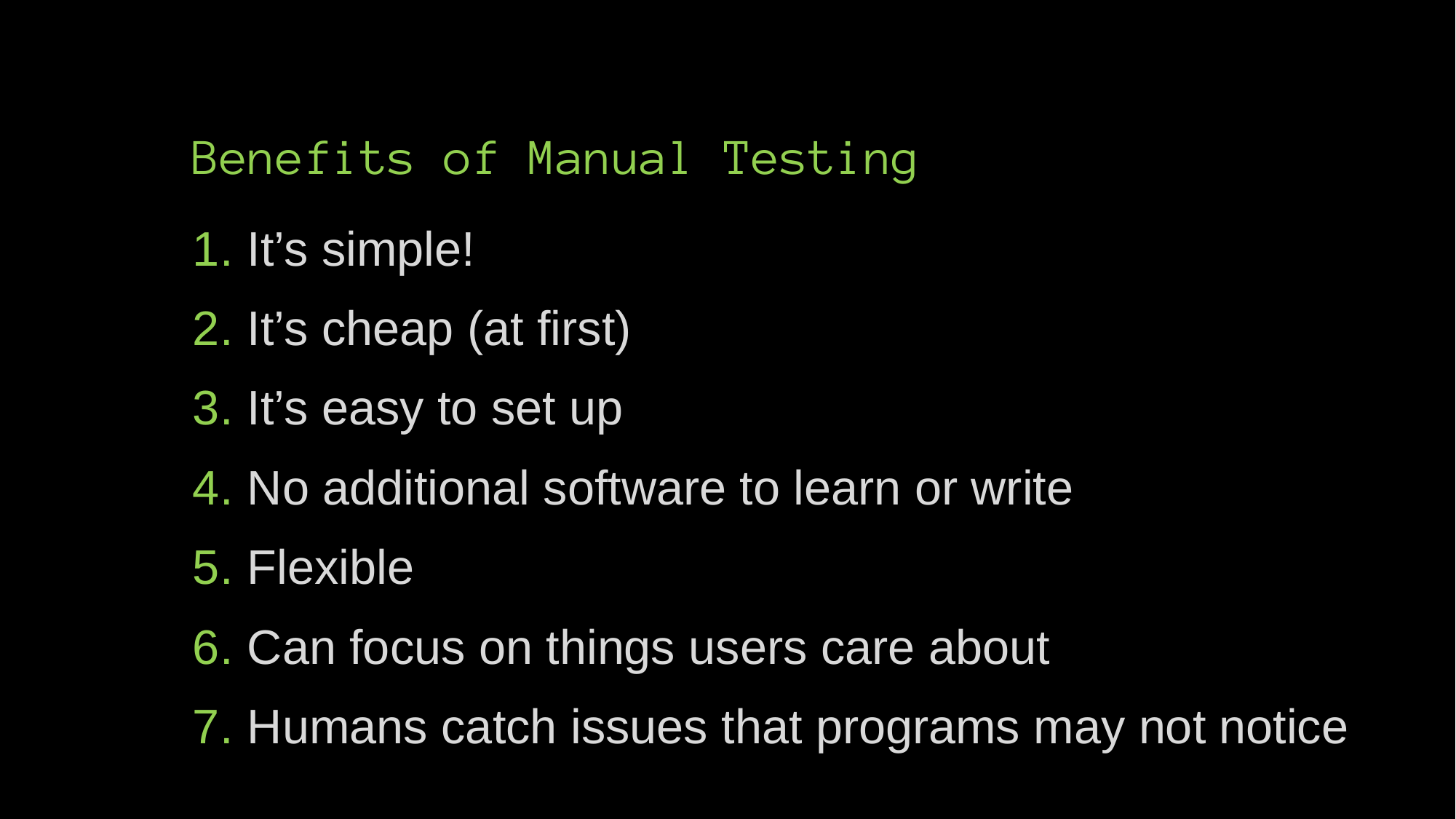

# Benefits of Manual Testing
It’s simple!
It’s cheap (at first)
It’s easy to set up
No additional software to learn or write
Flexible
Can focus on things users care about
Humans catch issues that programs may not notice